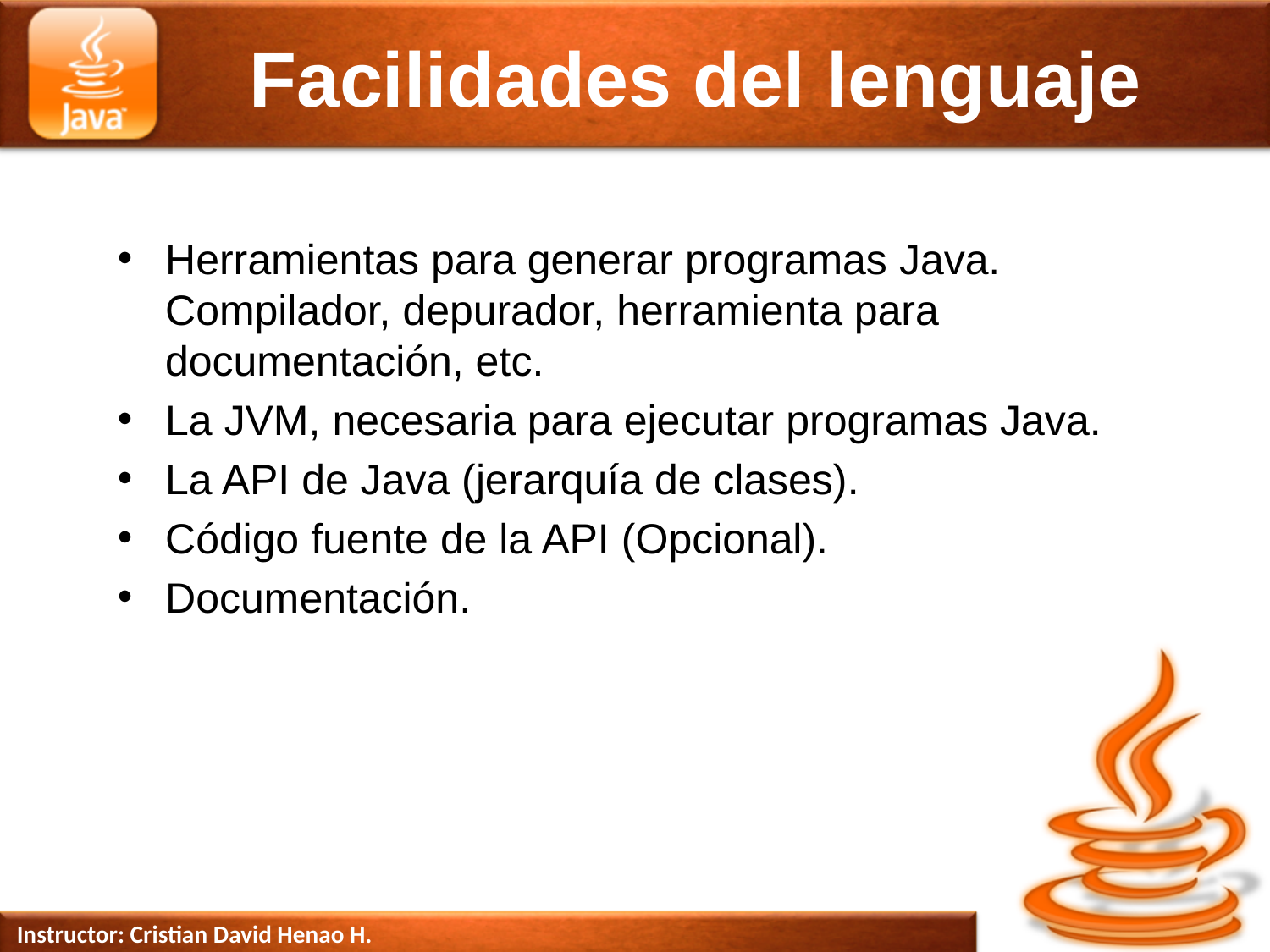

# Facilidades del lenguaje
Herramientas para generar programas Java. Compilador, depurador, herramienta para documentación, etc.
La JVM, necesaria para ejecutar programas Java.
La API de Java (jerarquía de clases).
Código fuente de la API (Opcional).
Documentación.

Instructor: Cristian David Henao H.